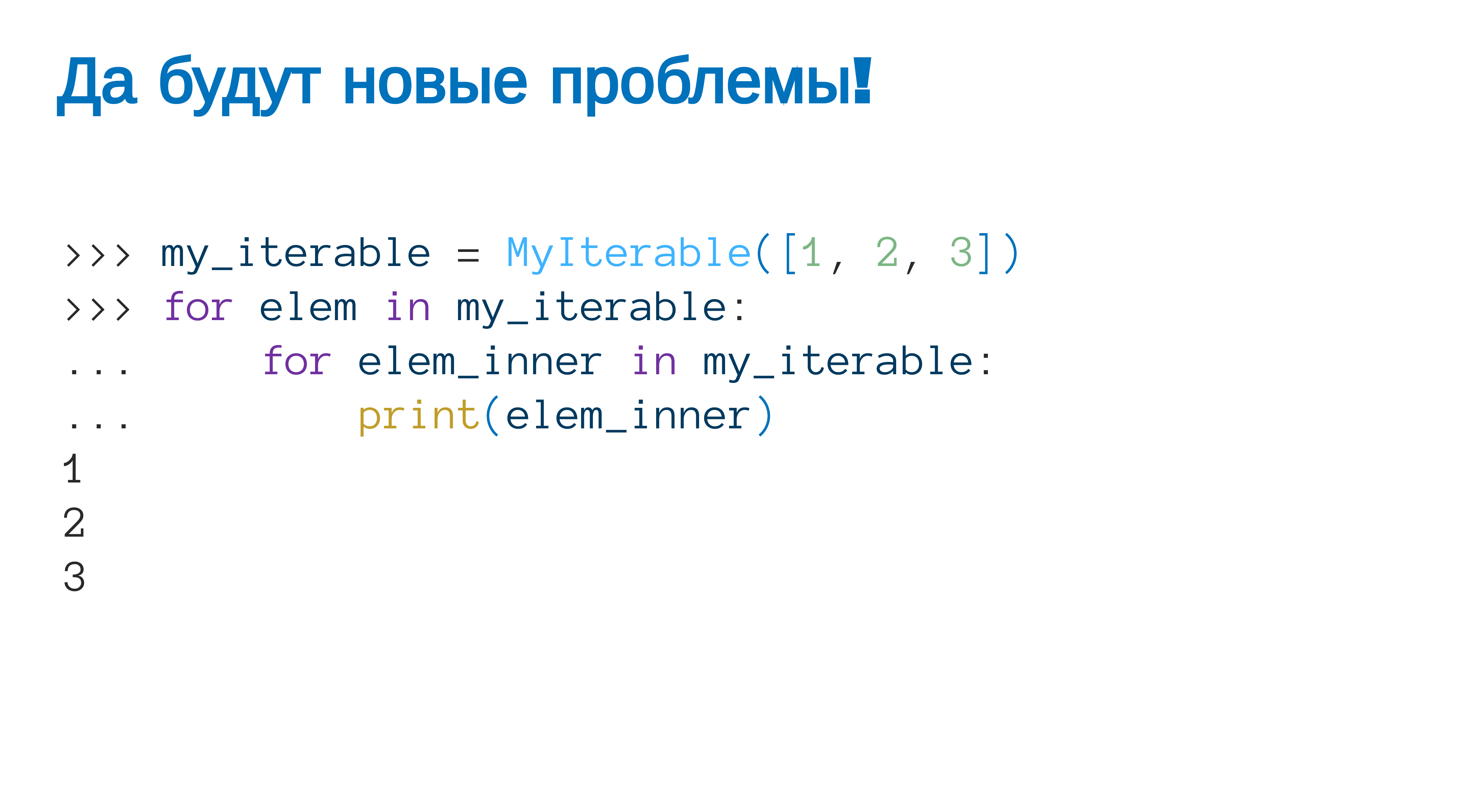

# Да будут новые проблемы!
>>> my_iterable = MyIterable([1, 2, 3])
>>> for elem in my_iterable:
...     for elem_inner in my_iterable:
...         print(elem_inner)
1
2
3
18